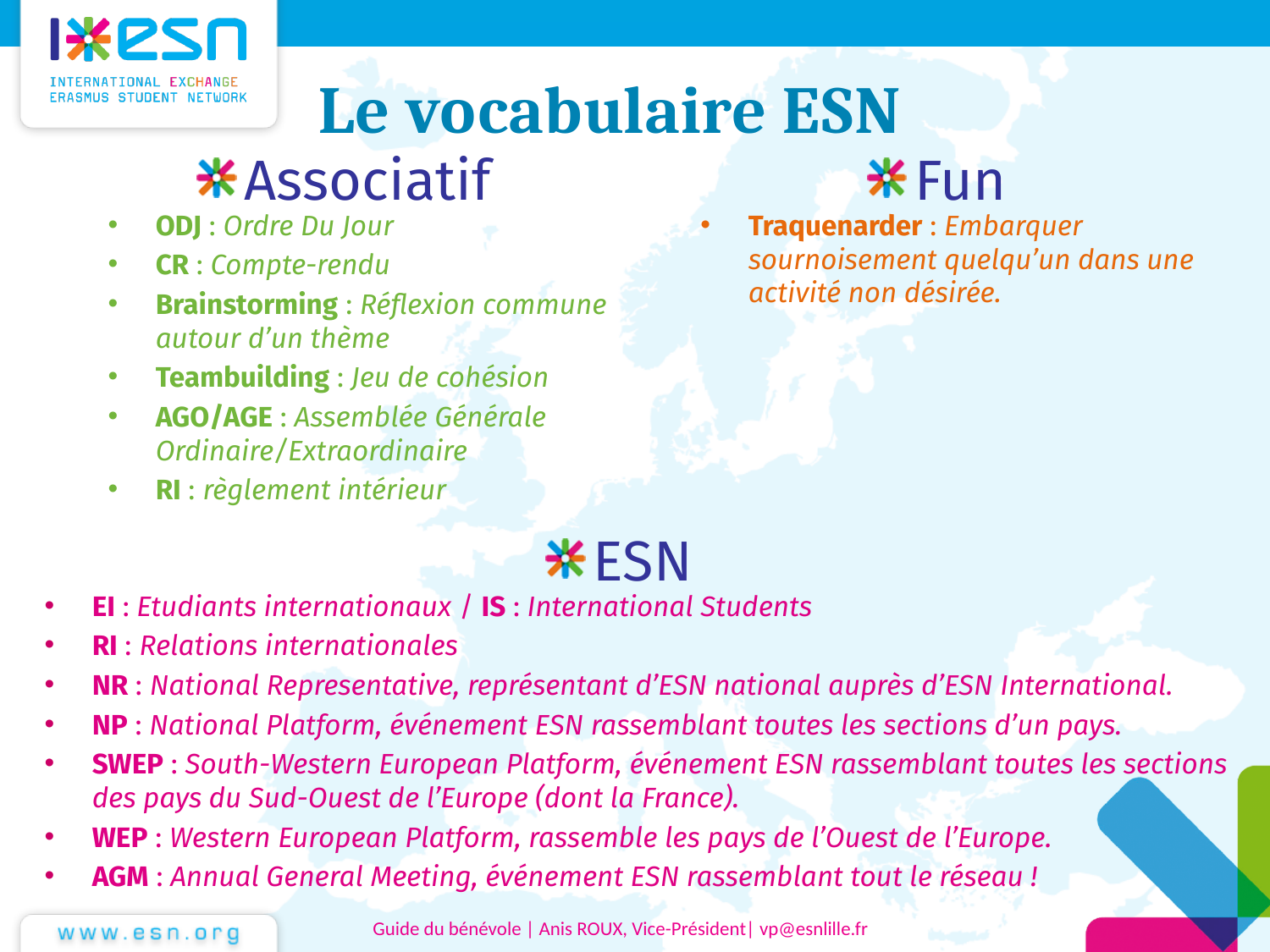

# Le vocabulaire ESN
Associatif
Fun
Traquenarder : Embarquer sournoisement quelqu’un dans une activité non désirée.

ODJ : Ordre Du Jour
CR : Compte-rendu
Brainstorming : Réflexion commune autour d’un thème
Teambuilding : Jeu de cohésion
AGO/AGE : Assemblée Générale Ordinaire/Extraordinaire
RI : règlement intérieur
ESN
EI : Etudiants internationaux / IS : International Students
RI : Relations internationales
NR : National Representative, représentant d’ESN national auprès d’ESN International.
NP : National Platform, événement ESN rassemblant toutes les sections d’un pays.
SWEP : South-Western European Platform, événement ESN rassemblant toutes les sections des pays du Sud-Ouest de l’Europe (dont la France).
WEP : Western European Platform, rassemble les pays de l’Ouest de l’Europe.
AGM : Annual General Meeting, événement ESN rassemblant tout le réseau !
Guide du bénévole | Anis ROUX, Vice-Président| vp@esnlille.fr